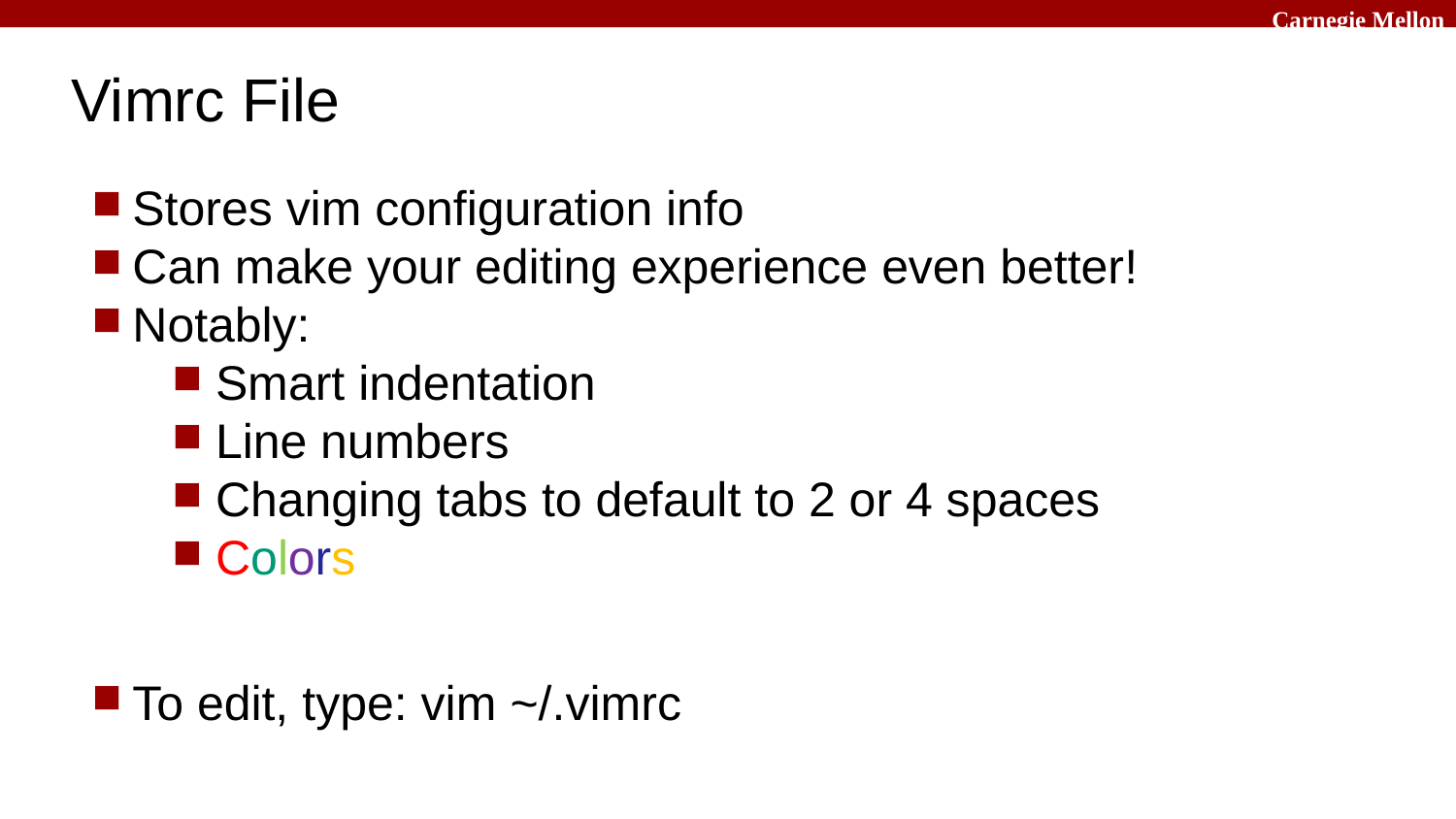

# Vimrc File
Stores vim configuration info
Can make your editing experience even better!
Notably:
 Smart indentation
 Line numbers
 Changing tabs to default to 2 or 4 spaces
 Colors

To edit, type: vim ~/.vimrc